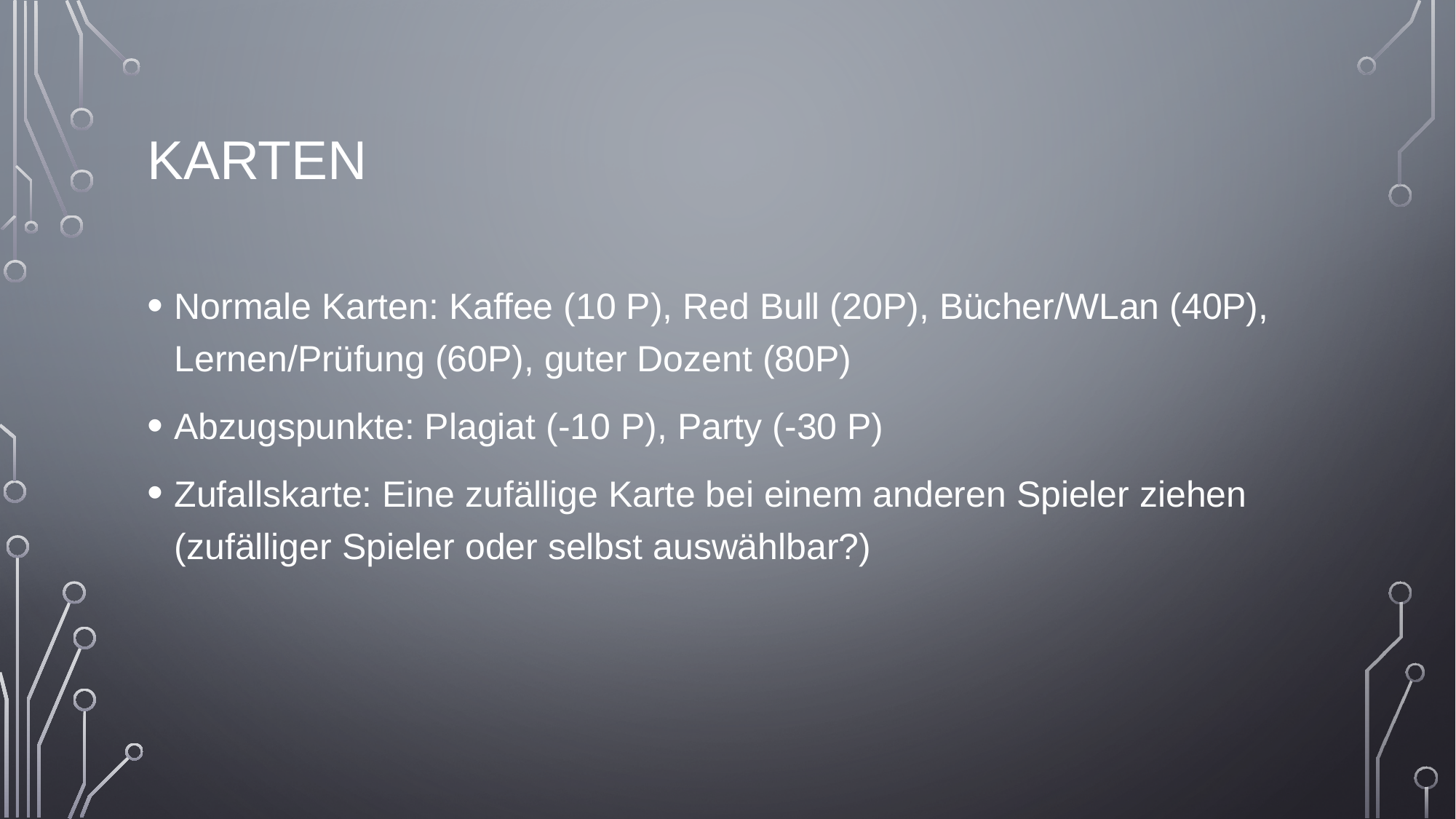

# Karten
Normale Karten: Kaffee (10 P), Red Bull (20P), Bücher/WLan (40P), Lernen/Prüfung (60P), guter Dozent (80P)
Abzugspunkte: Plagiat (-10 P), Party (-30 P)
Zufallskarte: Eine zufällige Karte bei einem anderen Spieler ziehen (zufälliger Spieler oder selbst auswählbar?)